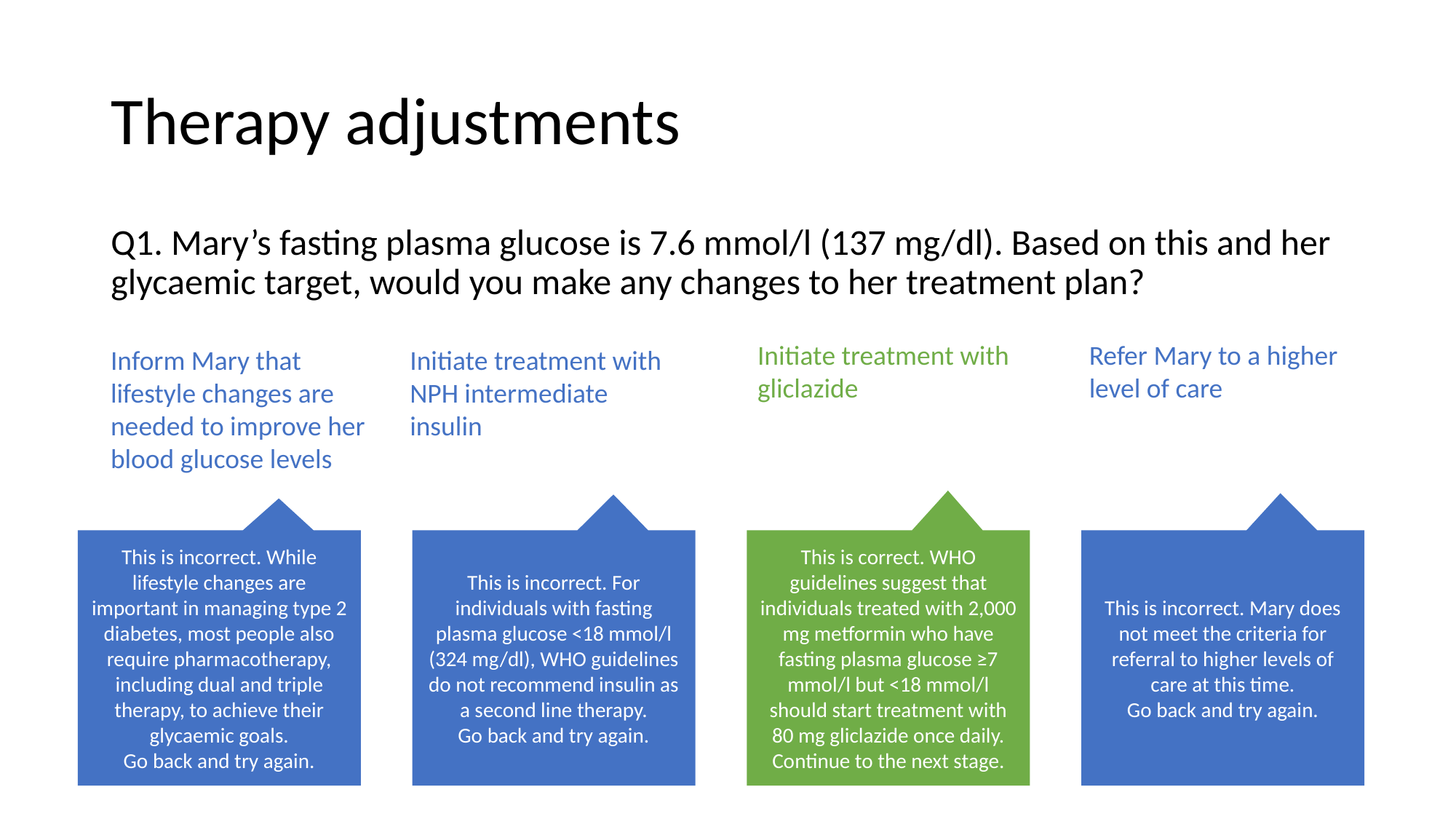

# Therapy adjustments
Q1. Mary’s fasting plasma glucose is 7.6 mmol/l (137 mg/dl). Based on this and her glycaemic target, would you make any changes to her treatment plan?
Refer Mary to a higher level of care
Initiate treatment with gliclazide
Inform Mary that lifestyle changes are needed to improve her blood glucose levels
Initiate treatment with NPH intermediate insulin
This is incorrect. Mary does not meet the criteria for referral to higher levels of care at this time.
Go back and try again.
This is incorrect. For individuals with fasting plasma glucose <18 mmol/l (324 mg/dl), WHO guidelines do not recommend insulin as a second line therapy.
Go back and try again.
This is correct. WHO guidelines suggest that individuals treated with 2,000 mg metformin who have fasting plasma glucose ≥7 mmol/l but <18 mmol/l should start treatment with 80 mg gliclazide once daily.
Continue to the next stage.
This is incorrect. While lifestyle changes are important in managing type 2 diabetes, most people also require pharmacotherapy, including dual and triple therapy, to achieve their glycaemic goals.
Go back and try again.